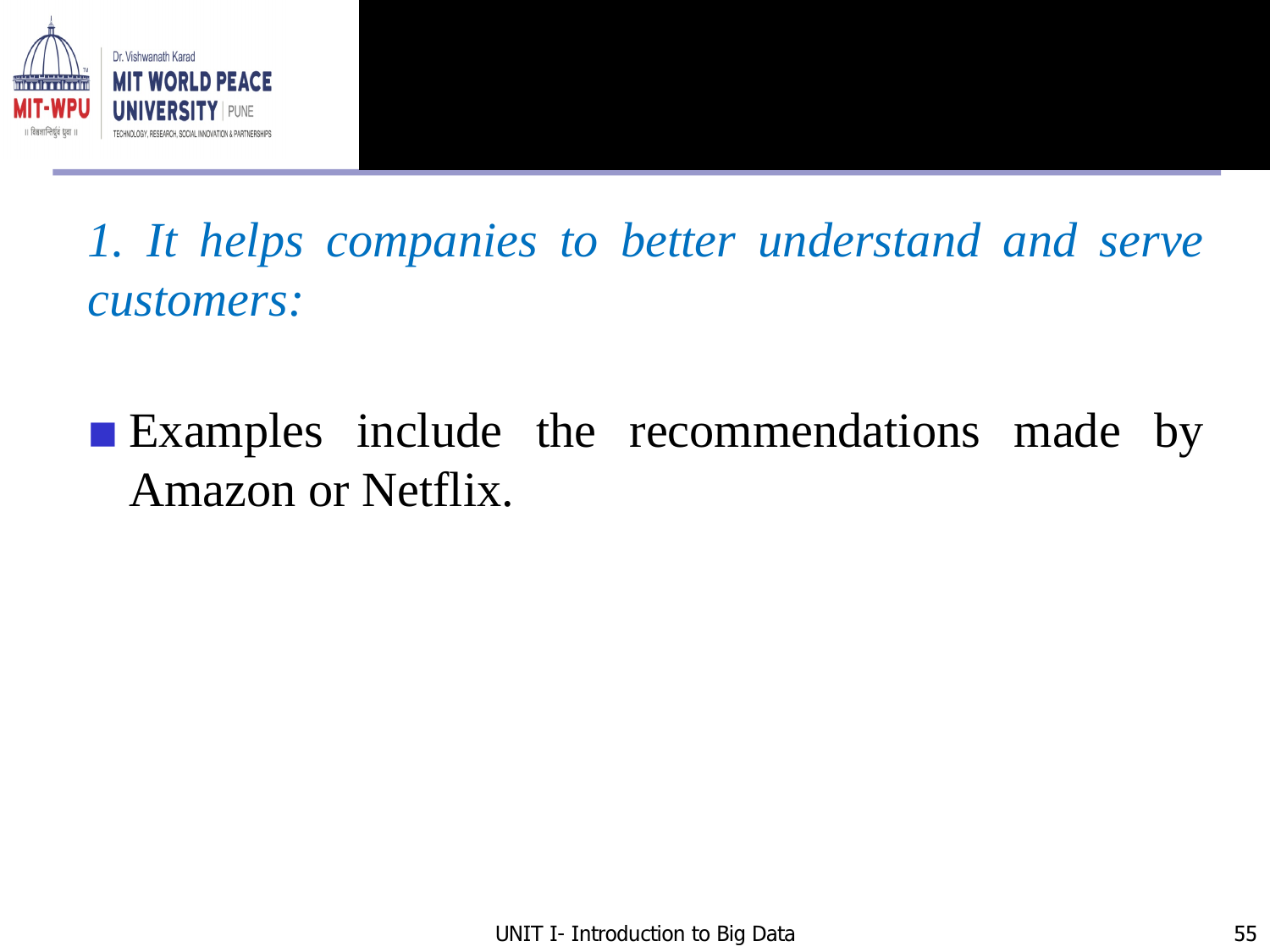

#
1. It helps companies to better understand and serve customers:

Examples include the recommendations made by Amazon or Netflix.

UNIT I- Introduction to Big Data
55